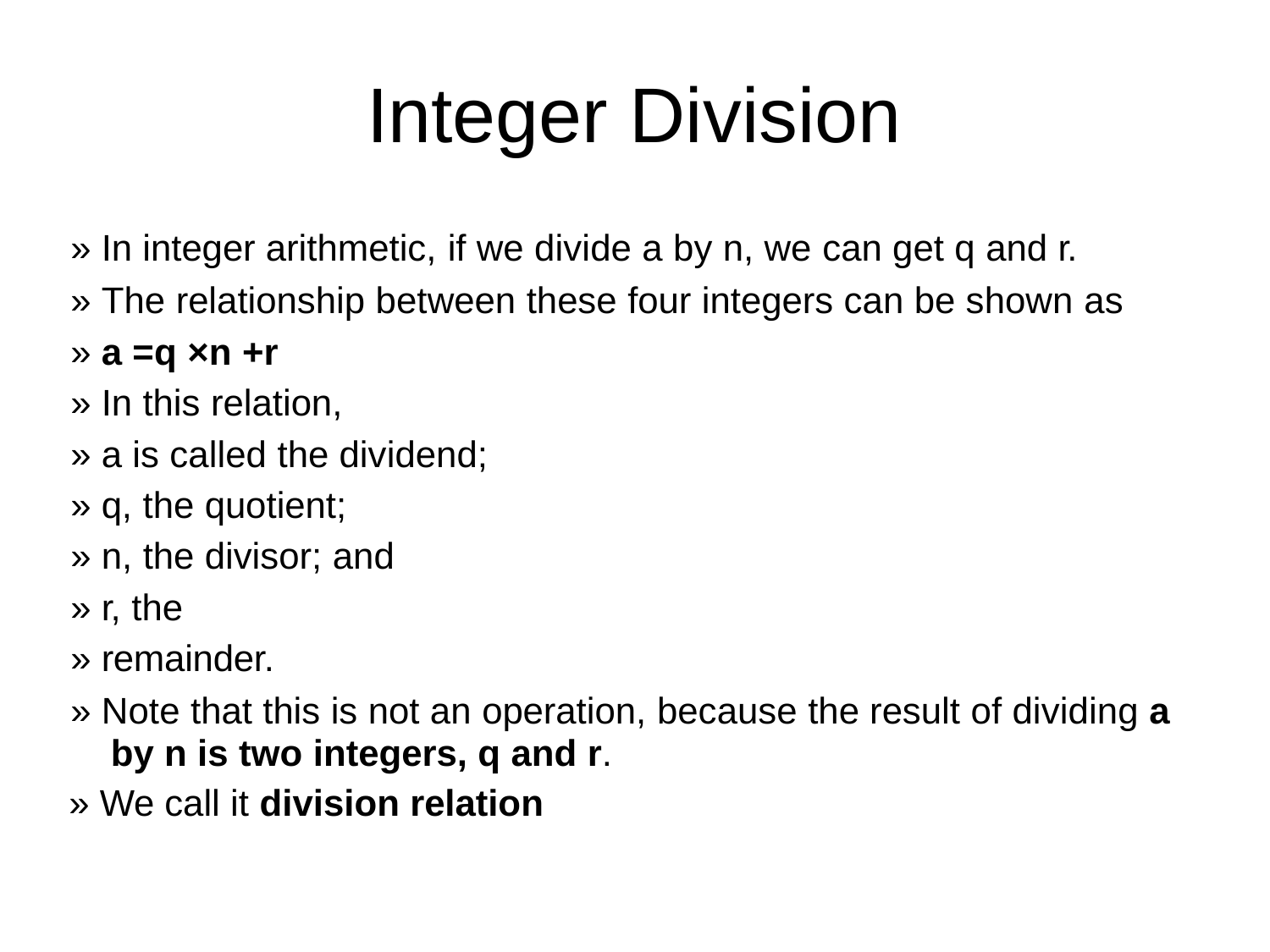

# Integer Division
» In integer arithmetic, if we divide a by n, we can get q and r.
» The relationship between these four integers can be shown as
» a =q ×n +r
» In this relation,
» a is called the dividend;
» q, the quotient;
» n, the divisor; and
» r, the
» remainder.
» Note that this is not an operation, because the result of dividing a  by n is two integers, q and r.
» We call it division relation